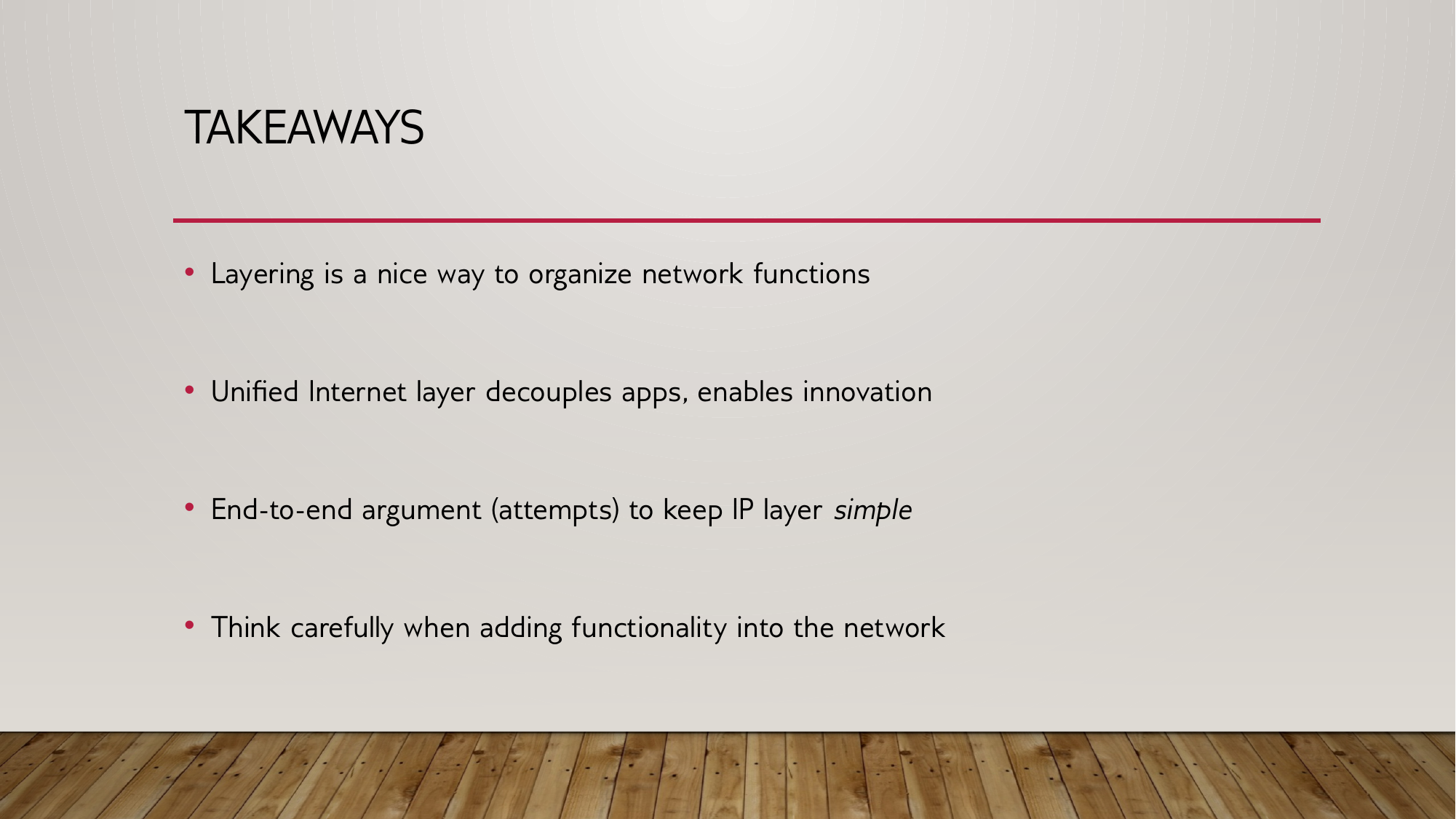

# Takeaways
Layering is a nice way to organize network functions

Unified Internet layer decouples apps, enables innovation

End-to-end argument (attempts) to keep IP layer simple

Think carefully when adding functionality into the network